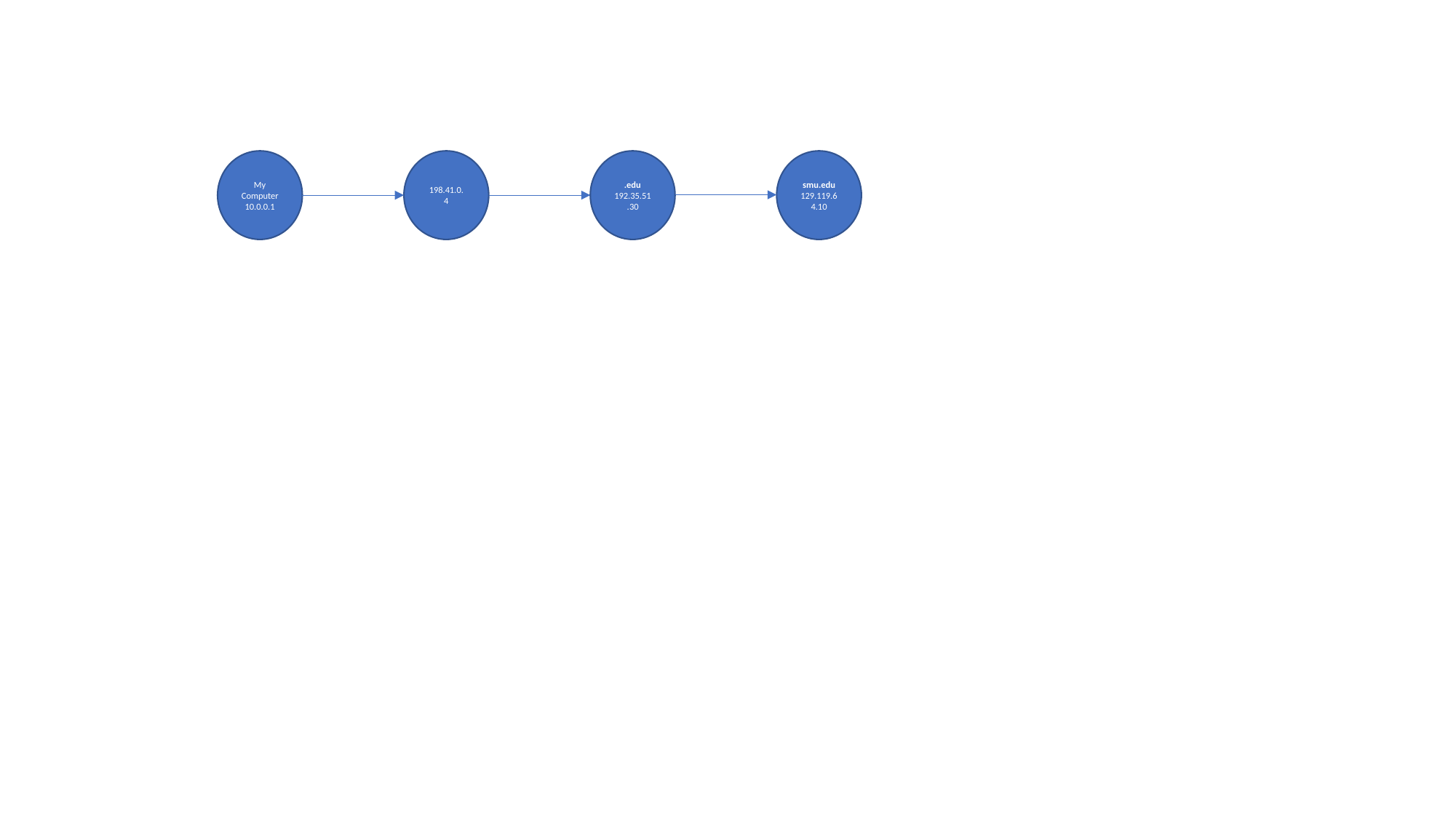

My Computer
10.0.0.1
198.41.0.4
.edu
192.35.51.30
smu.edu
129.119.64.10